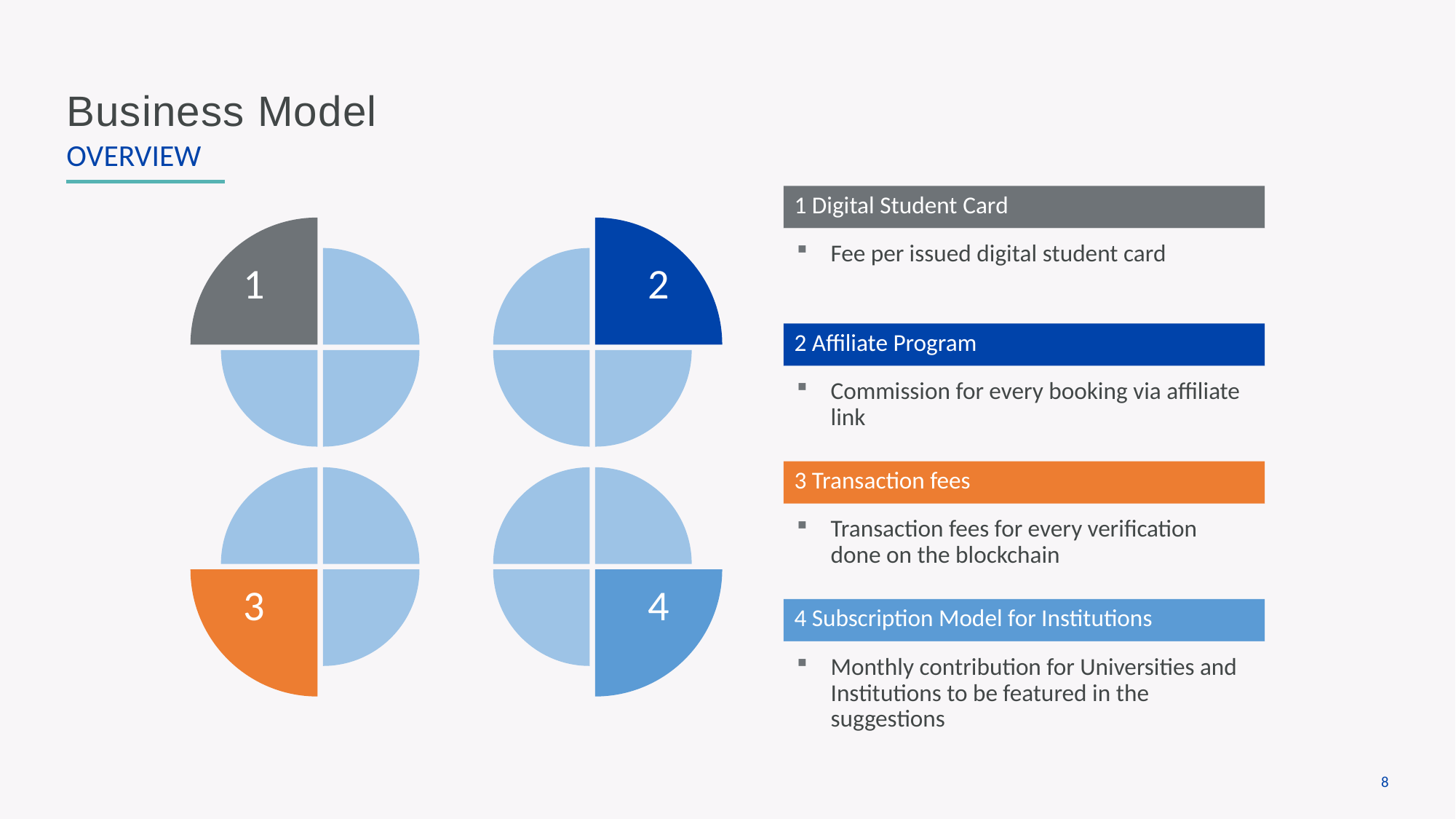

Business Model
Overview
1 Digital Student Card
Fee per issued digital student card
1
2

2 Affiliate Program
Commission for every booking via affiliate link

3 Transaction fees
Transaction fees for every verification done on the blockchain

3
4

4 Subscription Model for Institutions
Monthly contribution for Universities and Institutions to be featured in the suggestions